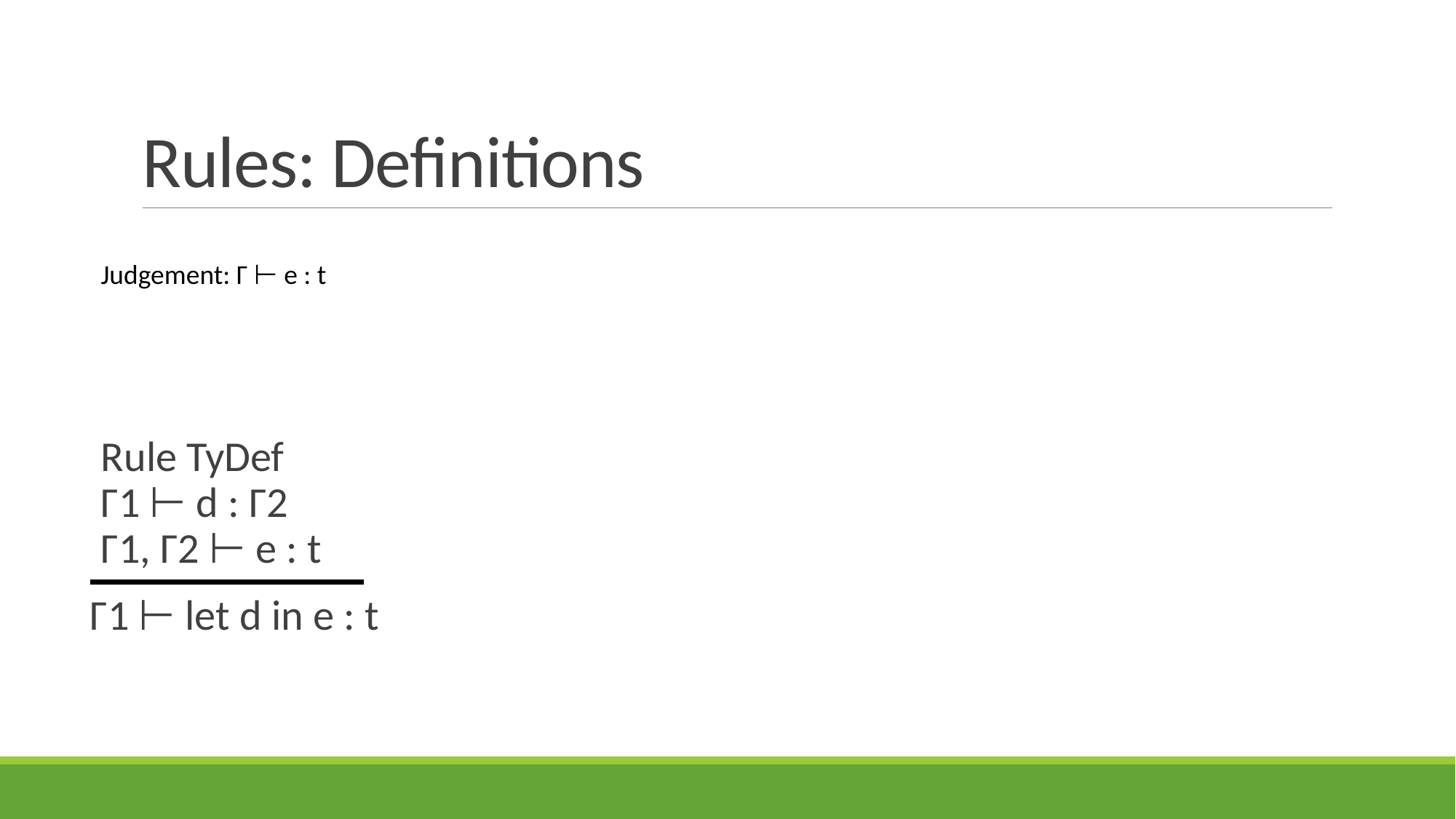

# Rules: Definitions
Judgement: Γ ⊢ e : t
Rule TyDef
Γ1 ⊢ d : Γ2
Γ1, Γ2 ⊢ e : t
Γ1 ⊢ let d in e : t